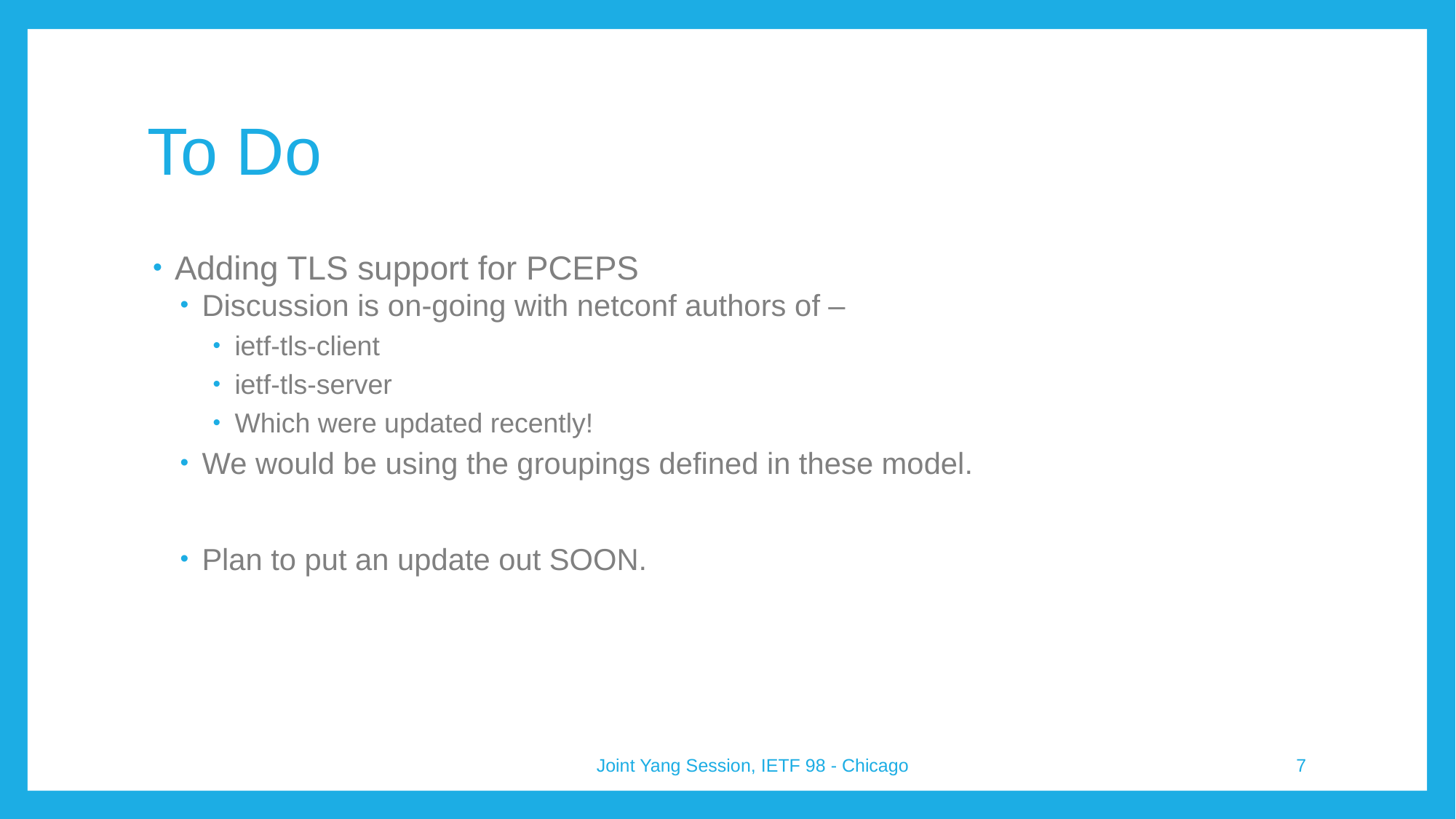

# To Do
Adding TLS support for PCEPS
Discussion is on-going with netconf authors of –
ietf-tls-client
ietf-tls-server
Which were updated recently!
We would be using the groupings defined in these model.

Plan to put an update out SOON.

Joint Yang Session, IETF 98 - Chicago
7